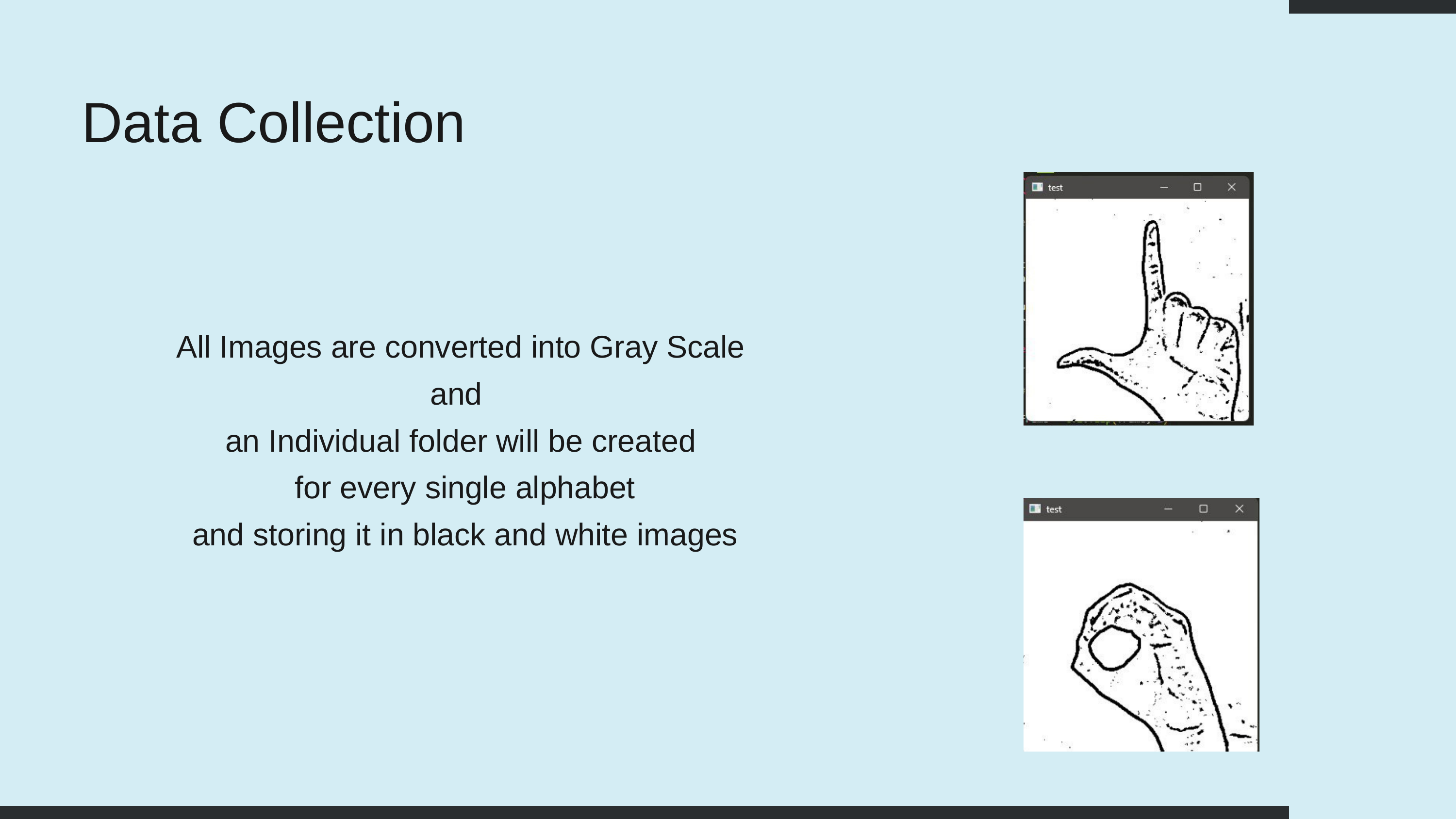

Data Collection

All Images are converted into Gray Scale and
an Individual folder will be created
 for every single alphabet
 and storing it in black and white images